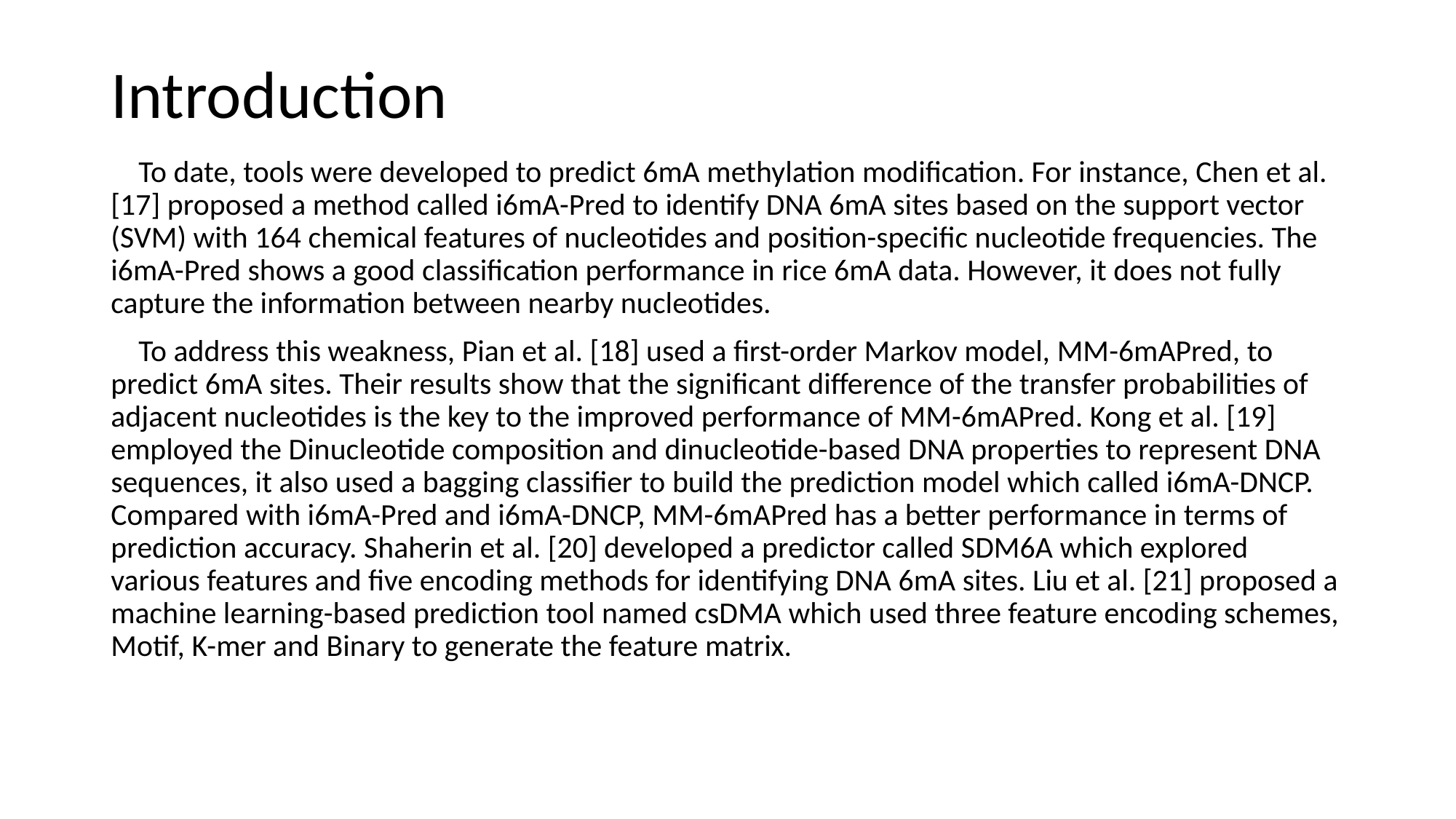

# Introduction
    To date, tools were developed to predict 6mA methylation modification. For instance, Chen et al. [17] proposed a method called i6mA-Pred to identify DNA 6mA sites based on the support vector (SVM) with 164 chemical features of nucleotides and position-specific nucleotide frequencies. The i6mA-Pred shows a good classification performance in rice 6mA data. However, it does not fully capture the information between nearby nucleotides.
    To address this weakness, Pian et al. [18] used a first-order Markov model, MM-6mAPred, to predict 6mA sites. Their results show that the significant difference of the transfer probabilities of adjacent nucleotides is the key to the improved performance of MM-6mAPred. Kong et al. [19] employed the Dinucleotide composition and dinucleotide-based DNA properties to represent DNA sequences, it also used a bagging classifier to build the prediction model which called i6mA-DNCP. Compared with i6mA-Pred and i6mA-DNCP, MM-6mAPred has a better performance in terms of prediction accuracy. Shaherin et al. [20] developed a predictor called SDM6A which explored various features and five encoding methods for identifying DNA 6mA sites. Liu et al. [21] proposed a machine learning-based prediction tool named csDMA which used three feature encoding schemes, Motif, K-mer and Binary to generate the feature matrix.